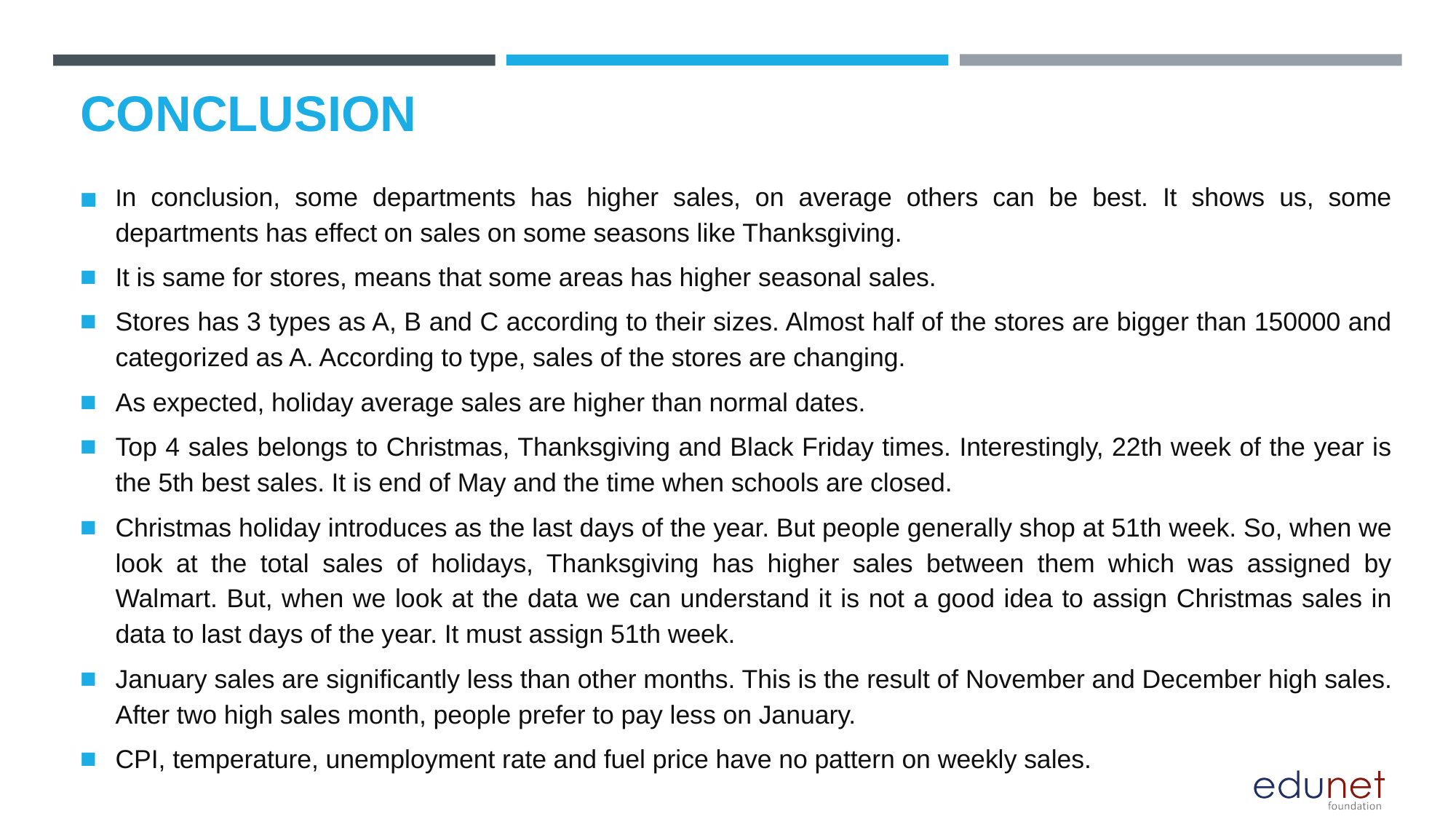

# CONCLUSION
In conclusion, some departments has higher sales, on average others can be best. It shows us, some departments has effect on sales on some seasons like Thanksgiving.
It is same for stores, means that some areas has higher seasonal sales.
Stores has 3 types as A, B and C according to their sizes. Almost half of the stores are bigger than 150000 and categorized as A. According to type, sales of the stores are changing.
As expected, holiday average sales are higher than normal dates.
Top 4 sales belongs to Christmas, Thanksgiving and Black Friday times. Interestingly, 22th week of the year is the 5th best sales. It is end of May and the time when schools are closed.
Christmas holiday introduces as the last days of the year. But people generally shop at 51th week. So, when we look at the total sales of holidays, Thanksgiving has higher sales between them which was assigned by Walmart. But, when we look at the data we can understand it is not a good idea to assign Christmas sales in data to last days of the year. It must assign 51th week.
January sales are significantly less than other months. This is the result of November and December high sales. After two high sales month, people prefer to pay less on January.
CPI, temperature, unemployment rate and fuel price have no pattern on weekly sales.